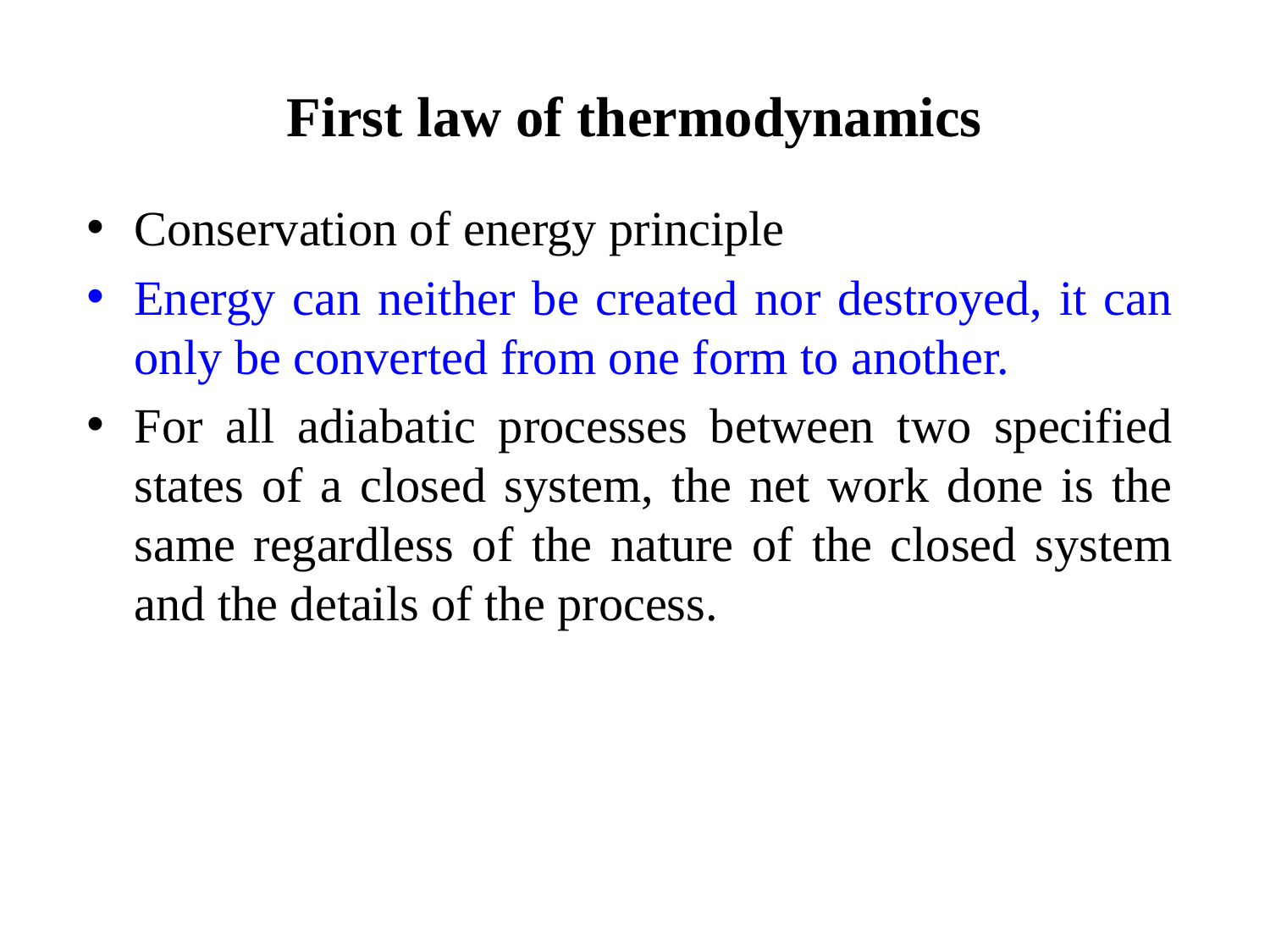

First law of thermodynamics
Conservation of energy principle
Energy can neither be created nor destroyed, it can only be converted from one form to another.
For all adiabatic processes between two specified states of a closed system, the net work done is the same regardless of the nature of the closed system and the details of the process.